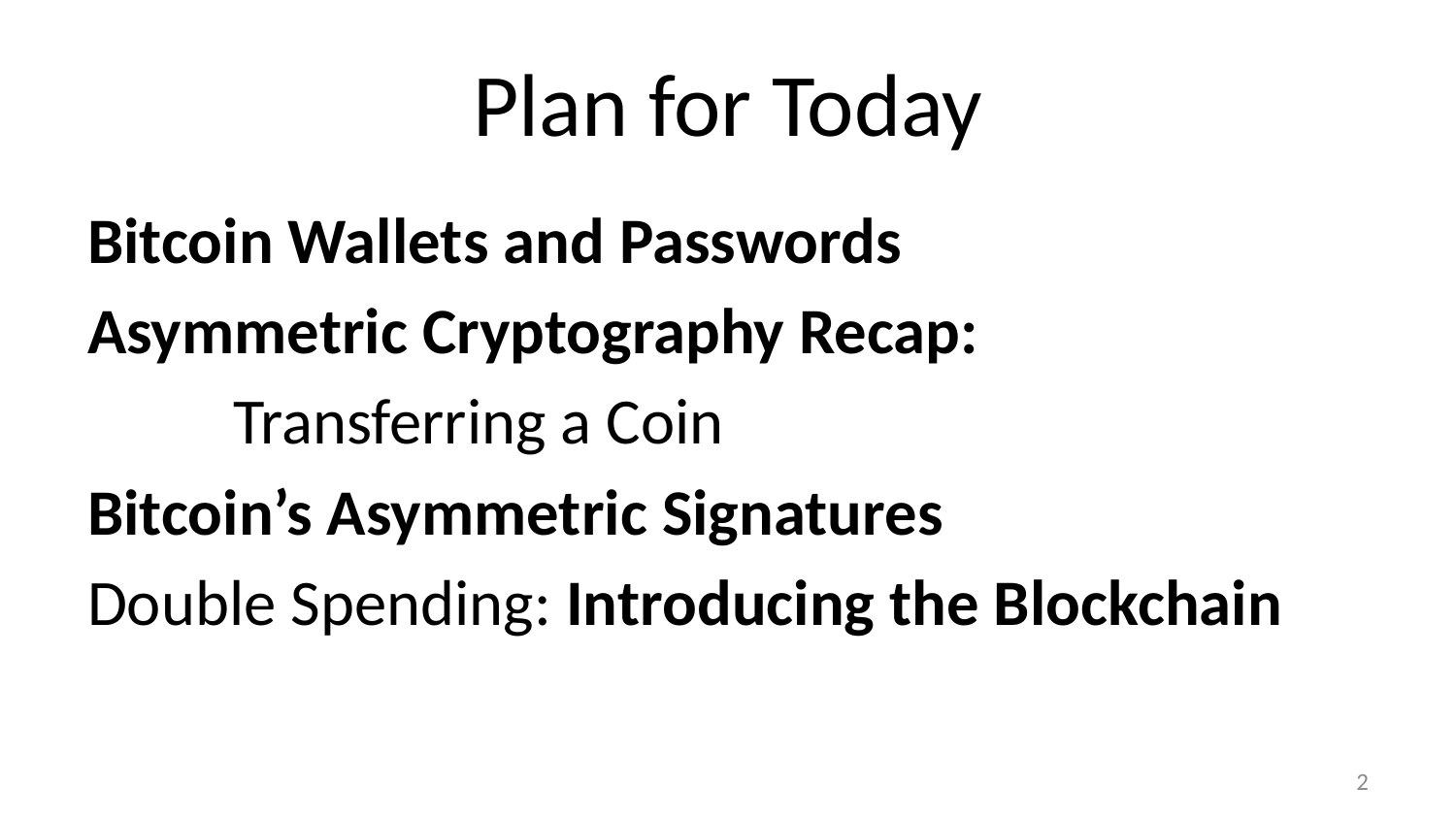

# Plan for Today
Bitcoin Wallets and Passwords
Asymmetric Cryptography Recap:
	Transferring a Coin
Bitcoin’s Asymmetric Signatures
Double Spending: Introducing the Blockchain
2